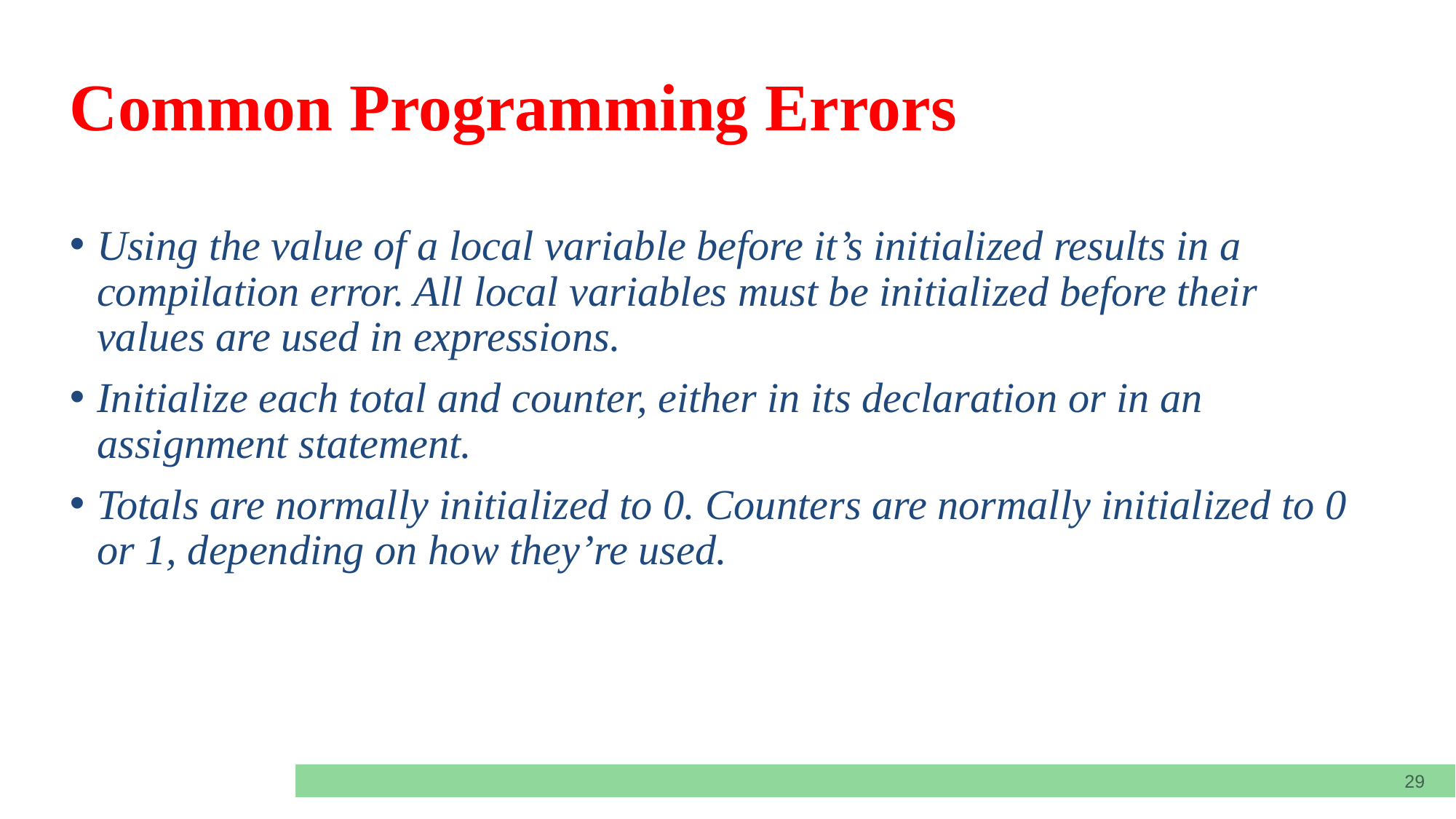

# Common Programming Errors
Using the value of a local variable before it’s initialized results in a compilation error. All local variables must be initialized before their values are used in expressions.
Initialize each total and counter, either in its declaration or in an assignment statement.
Totals are normally initialized to 0. Counters are normally initialized to 0 or 1, depending on how they’re used.
29